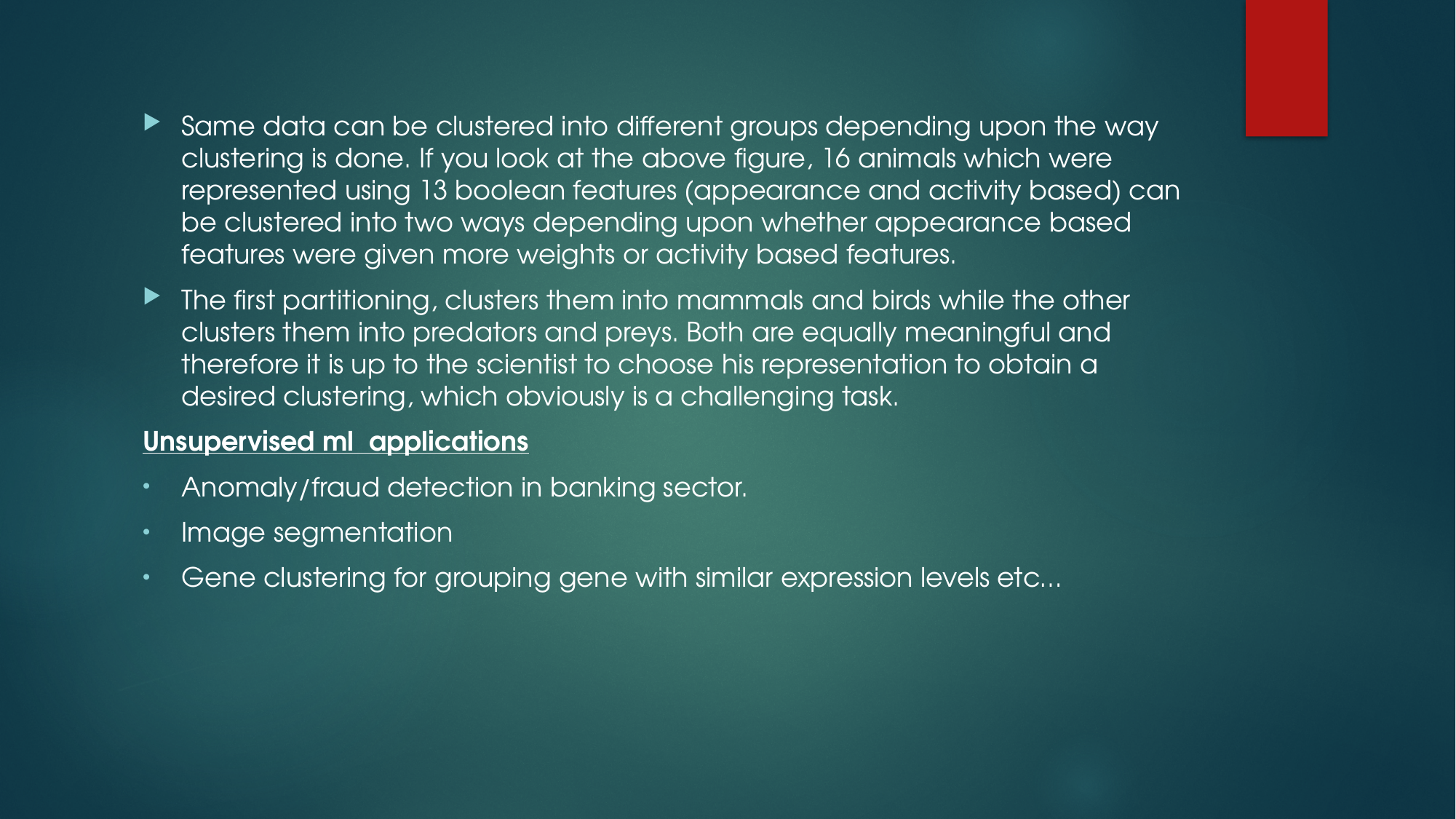

Same data can be clustered into different groups depending upon the way clustering is done. If you look at the above figure, 16 animals which were represented using 13 boolean features (appearance and activity based) can be clustered into two ways depending upon whether appearance based features were given more weights or activity based features.
The first partitioning, clusters them into mammals and birds while the other clusters them into predators and preys. Both are equally meaningful and therefore it is up to the scientist to choose his representation to obtain a desired clustering, which obviously is a challenging task.
Unsupervised ml  applications
Anomaly/fraud detection in banking sector.
Image segmentation
Gene clustering for grouping gene with similar expression levels etc…